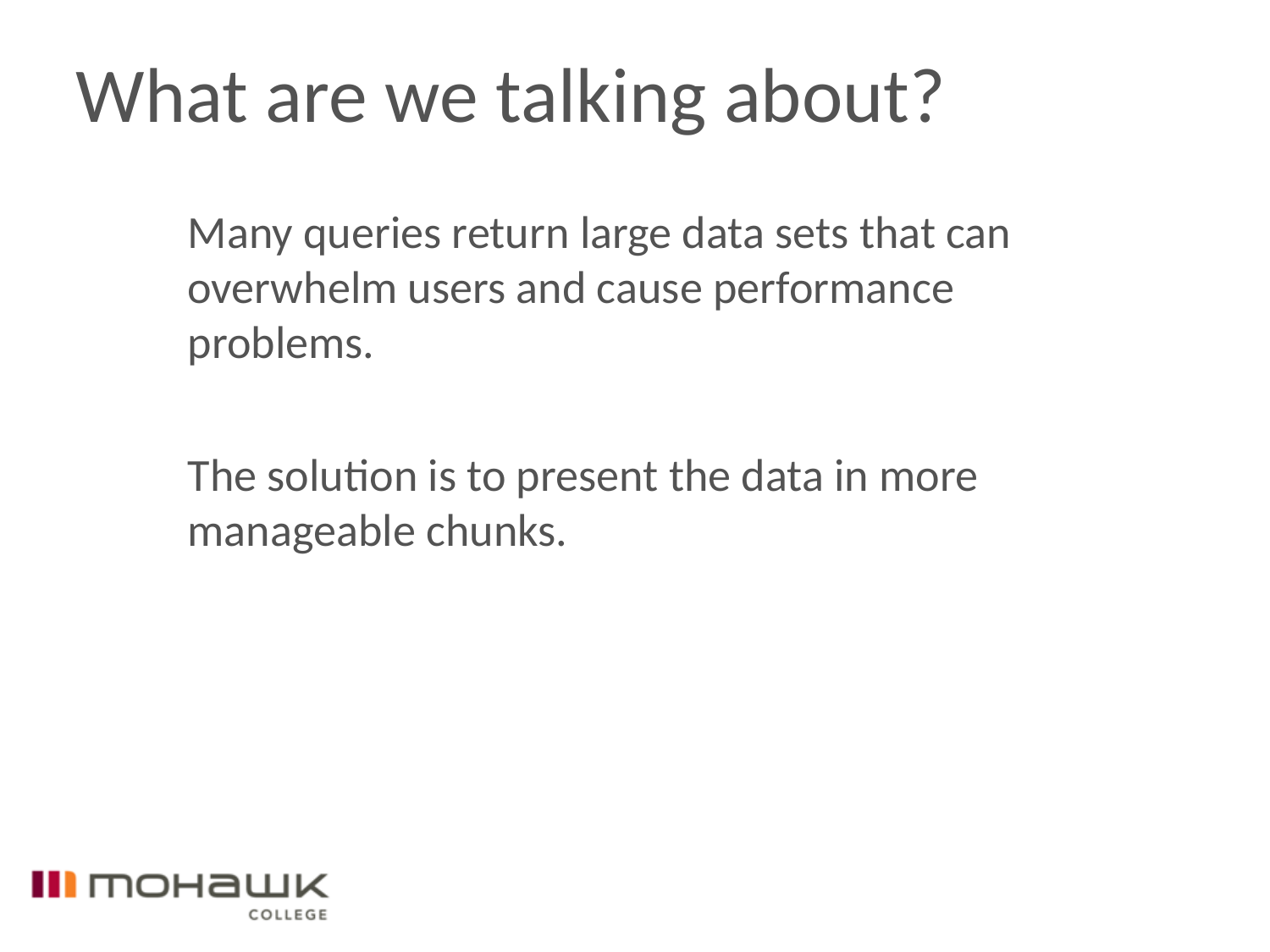

# What are we talking about?
Many queries return large data sets that can overwhelm users and cause performance problems.

The solution is to present the data in more manageable chunks.